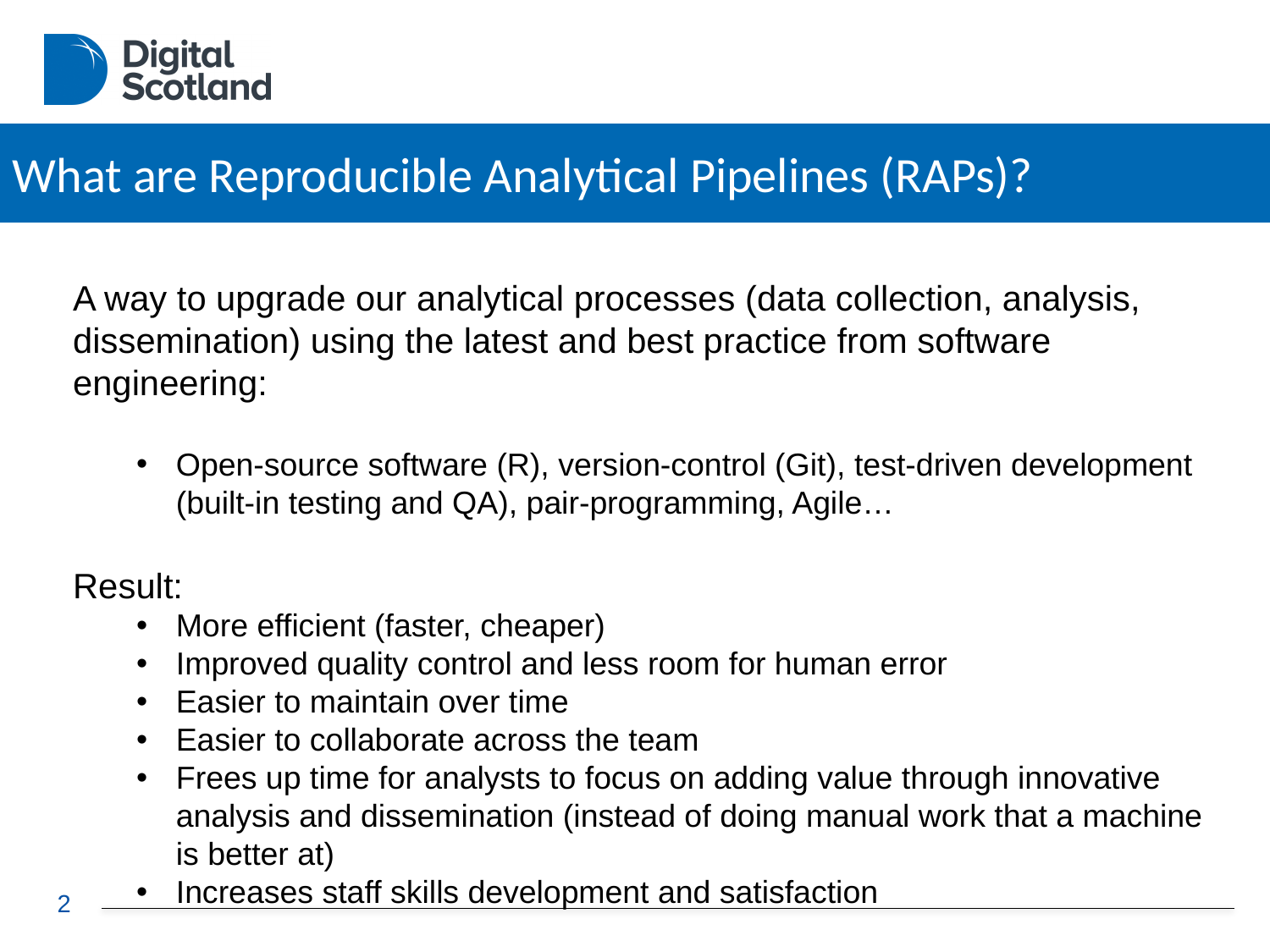

What are Reproducible Analytical Pipelines (RAPs)?
A way to upgrade our analytical processes (data collection, analysis, dissemination) using the latest and best practice from software engineering:

Open-source software (R), version-control (Git), test-driven development (built-in testing and QA), pair-programming, Agile…

Result:
More efficient (faster, cheaper)
Improved quality control and less room for human error
Easier to maintain over time
Easier to collaborate across the team
Frees up time for analysts to focus on adding value through innovative analysis and dissemination (instead of doing manual work that a machine is better at)
Increases staff skills development and satisfaction

2